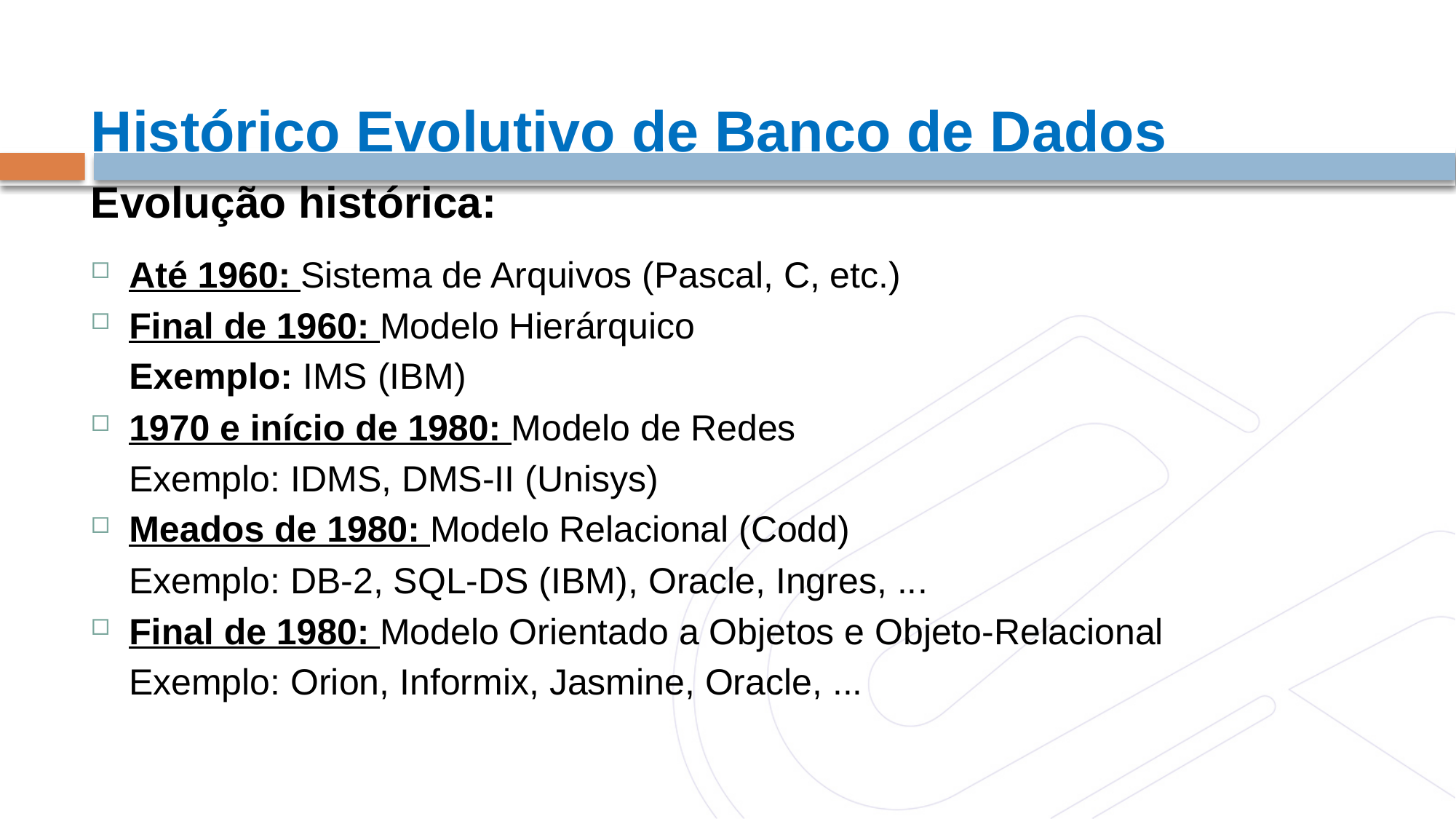

Histórico Evolutivo de Banco de Dados
Evolução histórica:

Até 1960: Sistema de Arquivos (Pascal, C, etc.)
Final de 1960: Modelo Hierárquico
	Exemplo: IMS (IBM)
1970 e início de 1980: Modelo de Redes
	Exemplo: IDMS, DMS-II (Unisys)
Meados de 1980: Modelo Relacional (Codd)
 	Exemplo: DB-2, SQL-DS (IBM), Oracle, Ingres, ...
Final de 1980: Modelo Orientado a Objetos e Objeto-Relacional
	Exemplo: Orion, Informix, Jasmine, Oracle, ...